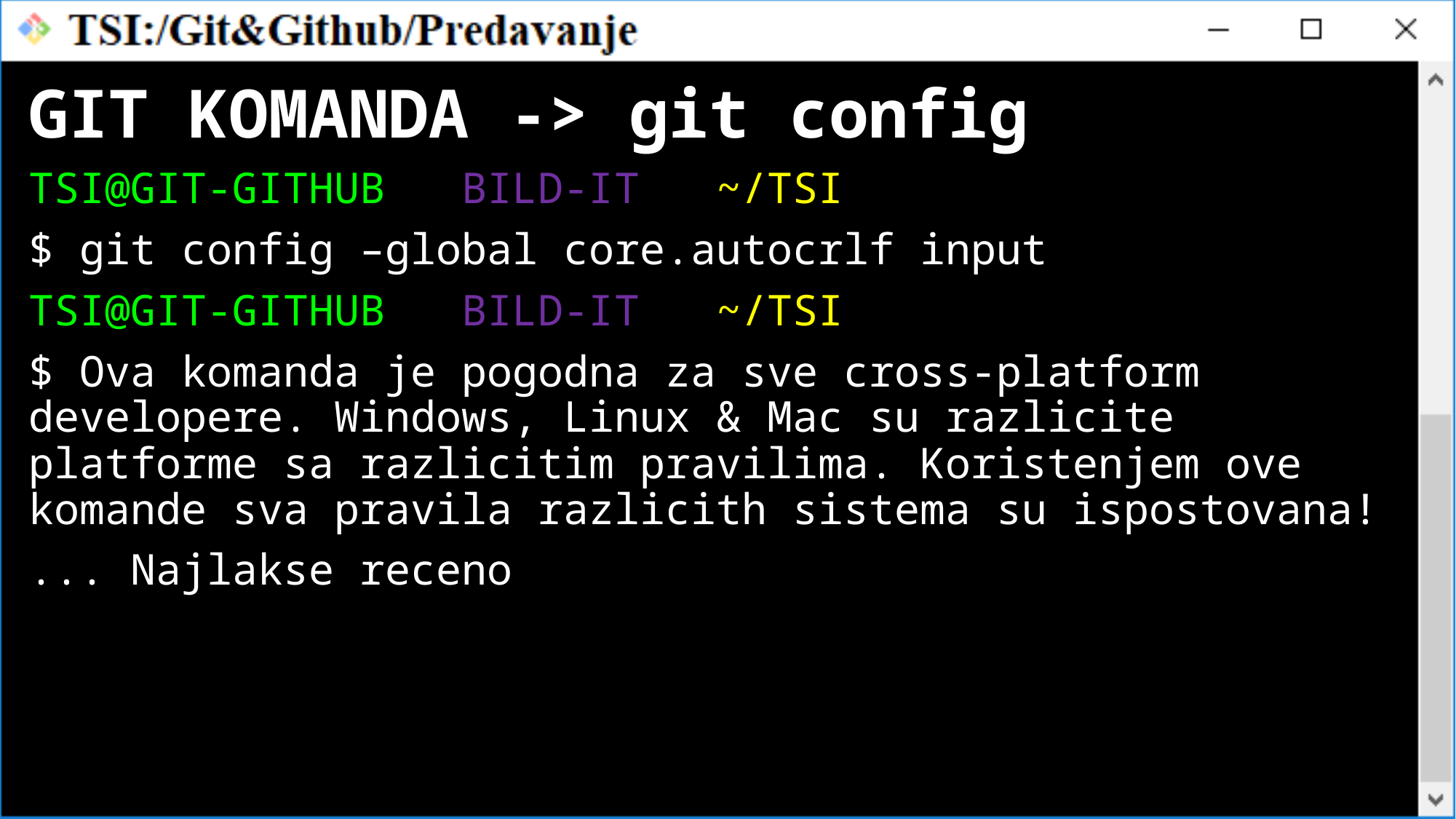

# GIT KOMANDA -> git config
TSI@GIT-GITHUB   BILD-IT   ~/TSI
$ git config –global core.autocrlf input
TSI@GIT-GITHUB   BILD-IT   ~/TSI
$ Ova komanda je pogodna za sve cross-platform developere. Windows, Linux & Mac su razlicite platforme sa razlicitim pravilima. Koristenjem ove komande sva pravila razlicith sistema su ispostovana!
... Najlakse receno